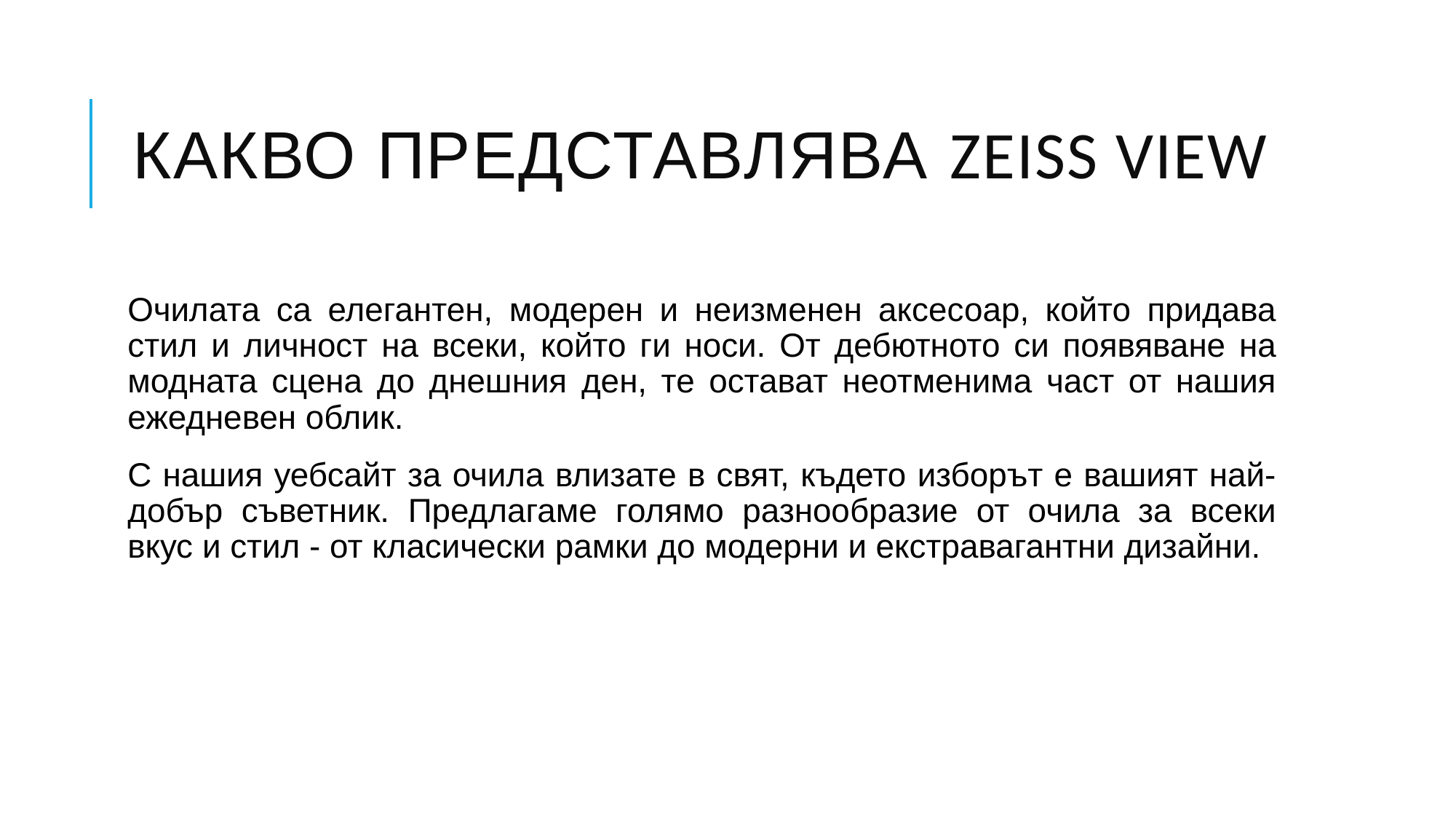

# КАКВО Представлява Zeiss View
Очилата са елегантен, модерен и неизменен аксесоар, който придава стил и личност на всеки, който ги носи. От дебютното си появяване на модната сцена до днешния ден, те остават неотменима част от нашия ежедневен облик.
С нашия уебсайт за очила влизате в свят, където изборът е вашият най-добър съветник. Предлагаме голямо разнообразие от очила за всеки вкус и стил - от класически рамки до модерни и екстравагантни дизайни.